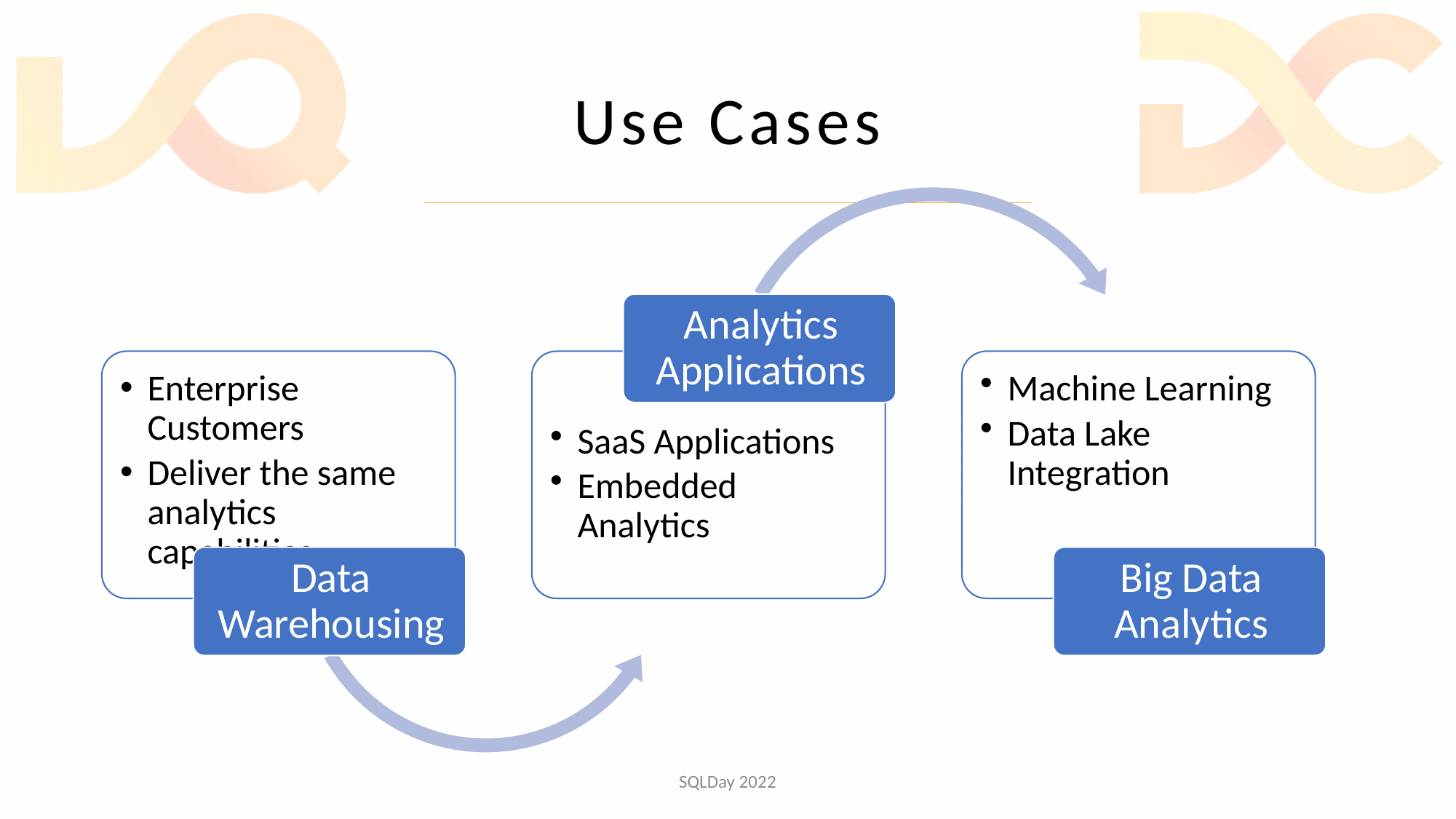

# Use Cases
Enterprise Customers
Deliver the same analytics capabilities
Data Warehousing
SaaS Applications
Embedded Analytics
Analytics Applications
Machine Learning
Data Lake Integration
Big Data Analytics
SQLDay 2022